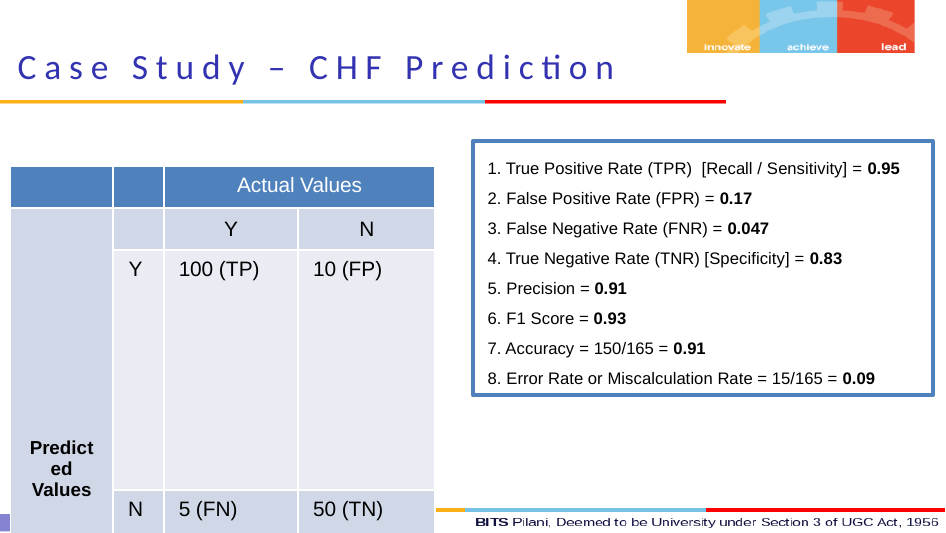

Case Study – CHF Prediction
1. True Positive Rate (TPR)  [Recall / Sensitivity] = 0.95
2. False Positive Rate (FPR) = 0.17
3. False Negative Rate (FNR) = 0.047
4. True Negative Rate (TNR) [Specificity] = 0.83
5. Precision = 0.91
6. F1 Score = 0.93
7. Accuracy = 150/165 = 0.91
8. Error Rate or Miscalculation Rate = 15/165 = 0.09
|  |  | Actual Values |  |
| --- | --- | --- | --- |
| Predicted Values |  | Y | N |
|  | Y | 100 (TP) | 10 (FP) |
|  | N | 5 (FN) | 50 (TN) |

Introduction  to  Data  Science
11 / 17